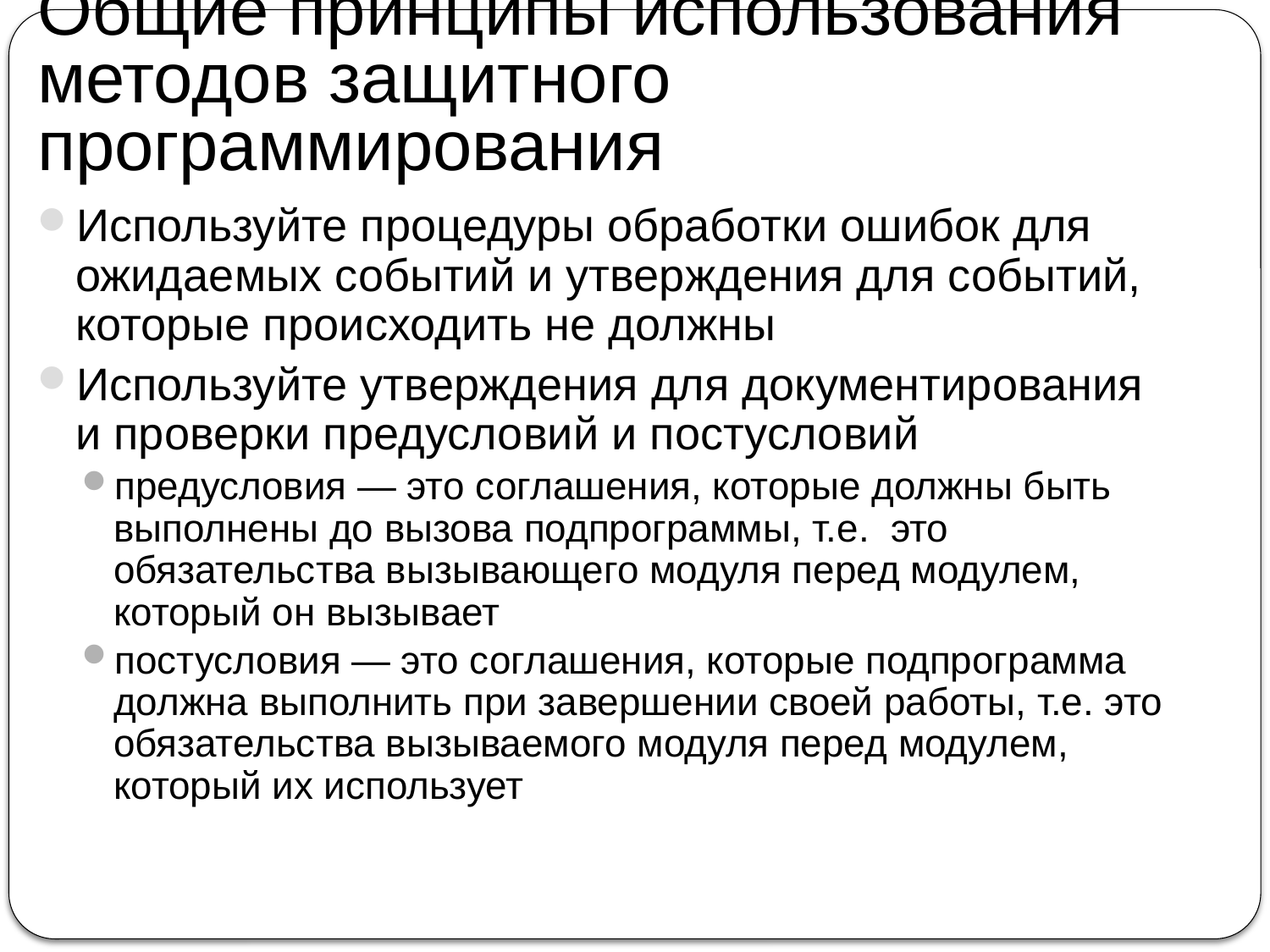

# Общие принципы использования методов защитного программирования
Используйте процедуры обработки ошибок для ожидаемых событий и утверждения для событий, которые происходить не должны
Используйте утверждения для документирования и проверки предусловий и постусловий
предусловия — это соглашения, которые должны быть выполнены до вызова подпрограммы, т.е.  это обязательства вызывающего модуля перед модулем, который он вызывает
постусловия — это соглашения, которые подпрограмма должна выполнить при завершении своей работы, т.е. это обязательства вызываемого модуля перед модулем, который их использует